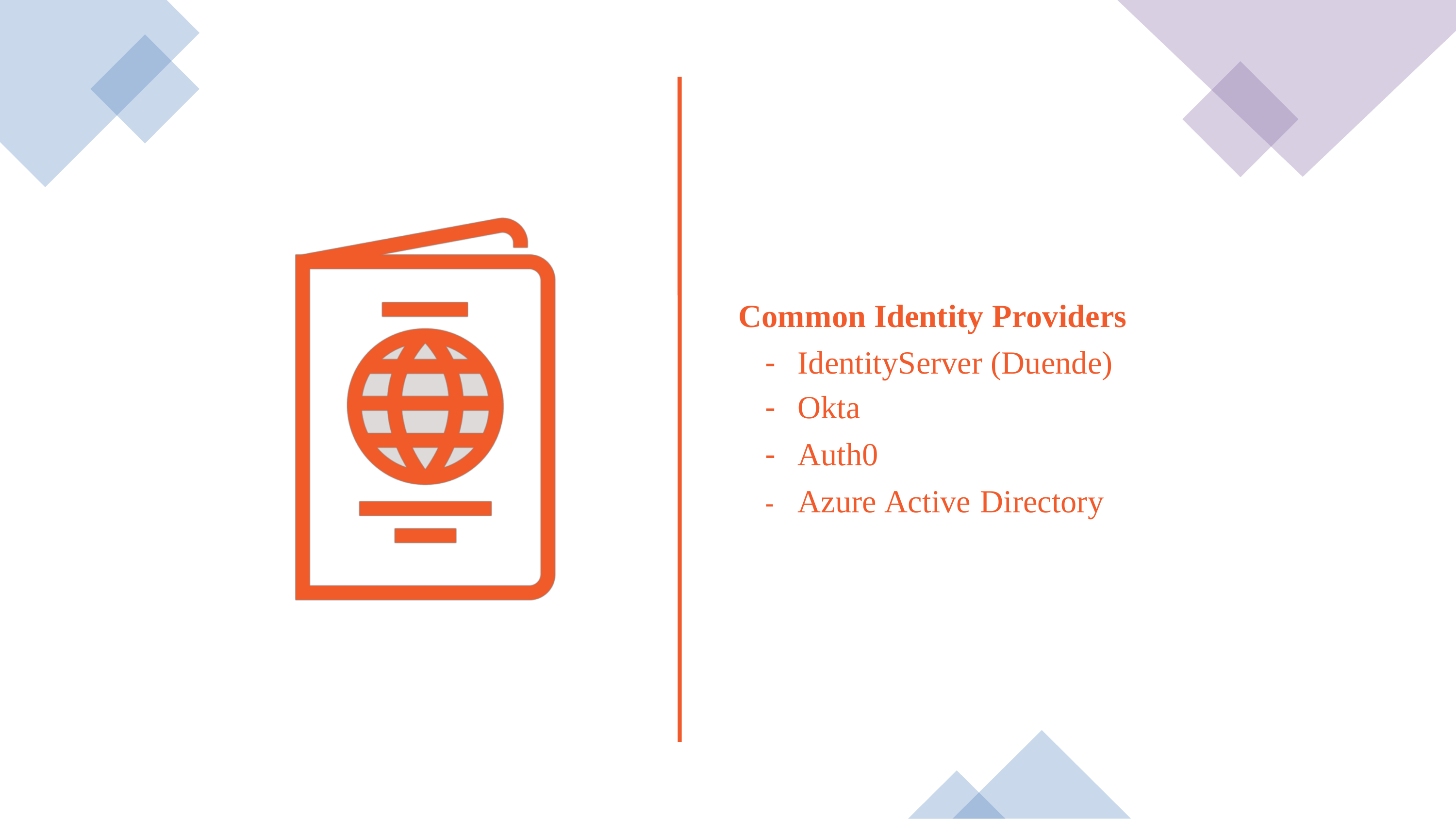

Common Identity Providers
-
-
-
-
IdentityServer (Duende)
Okta
Auth0
Azure Active Directory